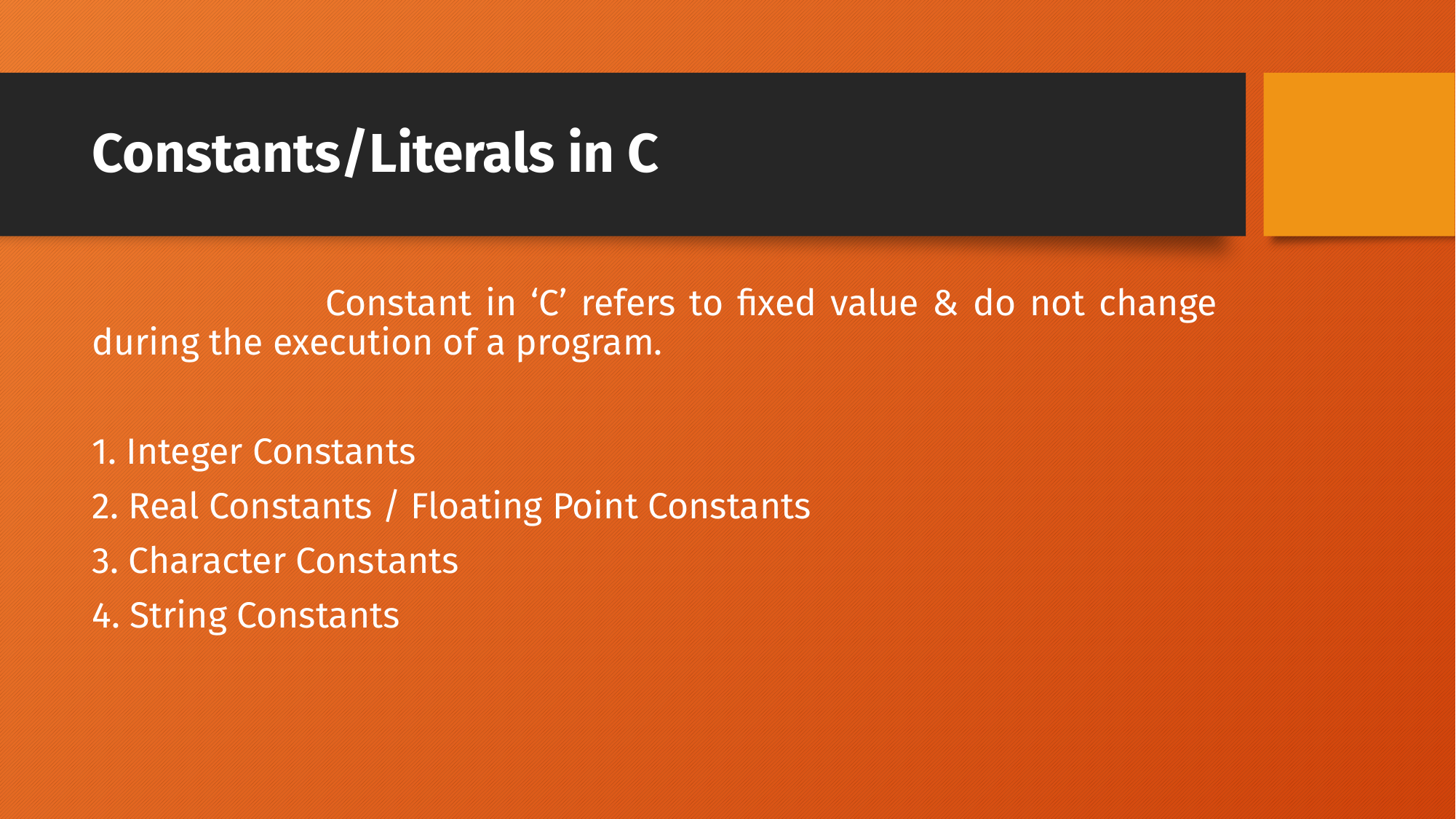

# Constants/Literals in C
                 Constant in ‘C’ refers to fixed value & do not change during the execution of a program.

1. Integer Constants
2. Real Constants / Floating Point Constants
3. Character Constants
4. String Constants